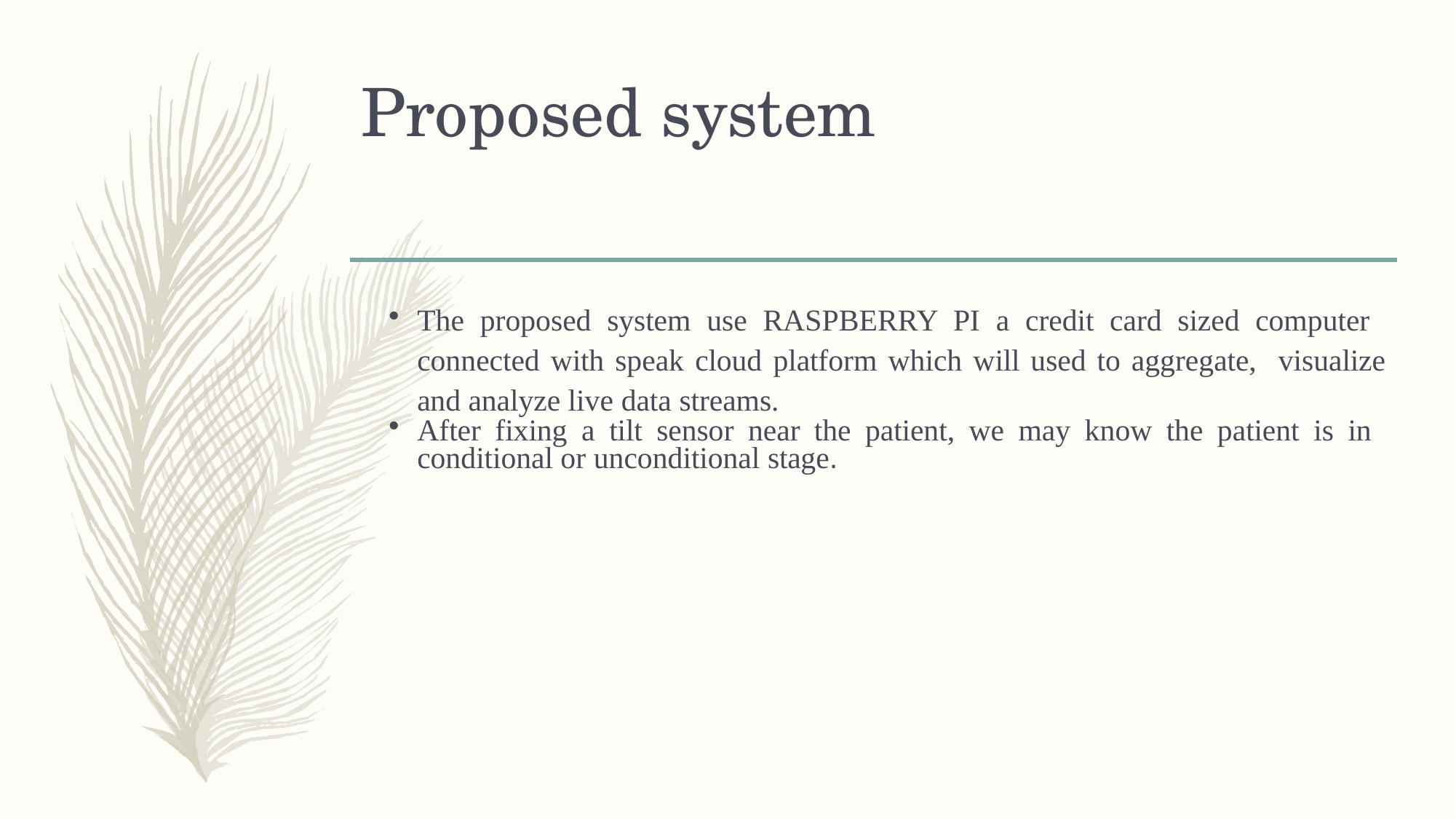

# Proposed system
The proposed system use RASPBERRY PI a credit card sized computer  connected with speak cloud platform which will used to aggregate,  visualize and analyze live data streams.
After fixing a tilt sensor near the patient, we may know the patient is in  conditional or unconditional stage.